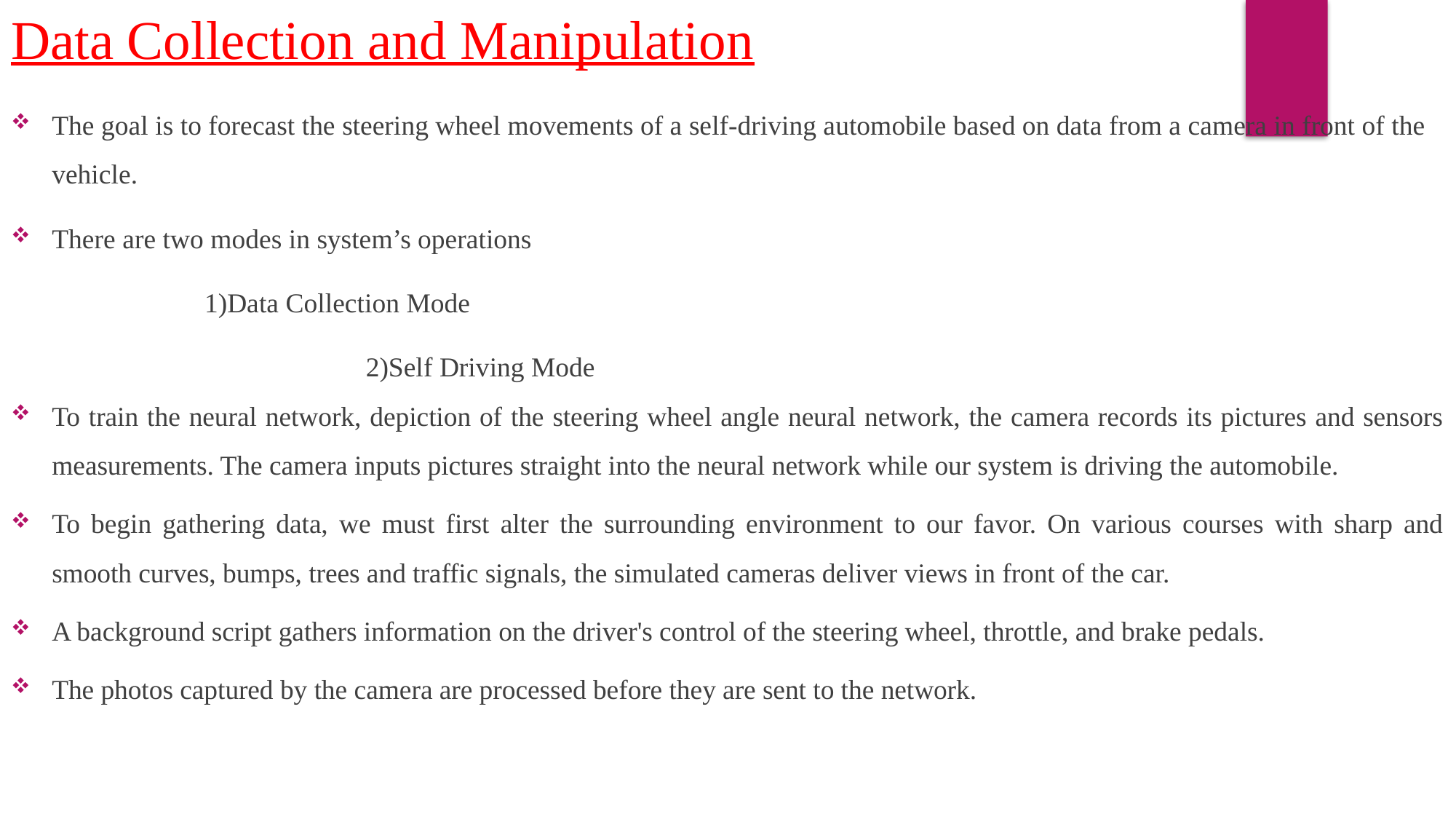

Data Collection and Manipulation
The goal is to forecast the steering wheel movements of a self-driving automobile based on data from a camera in front of the vehicle.
There are two modes in system’s operations
                            1)Data Collection Mode
			    2)Self Driving Mode
To train the neural network, depiction of the steering wheel angle neural network, the camera records its pictures and sensors measurements. The camera inputs pictures straight into the neural network while our system is driving the automobile.
To begin gathering data, we must first alter the surrounding environment to our favor. On various courses with sharp and smooth curves, bumps, trees and traffic signals, the simulated cameras deliver views in front of the car.
A background script gathers information on the driver's control of the steering wheel, throttle, and brake pedals.
The photos captured by the camera are processed before they are sent to the network.